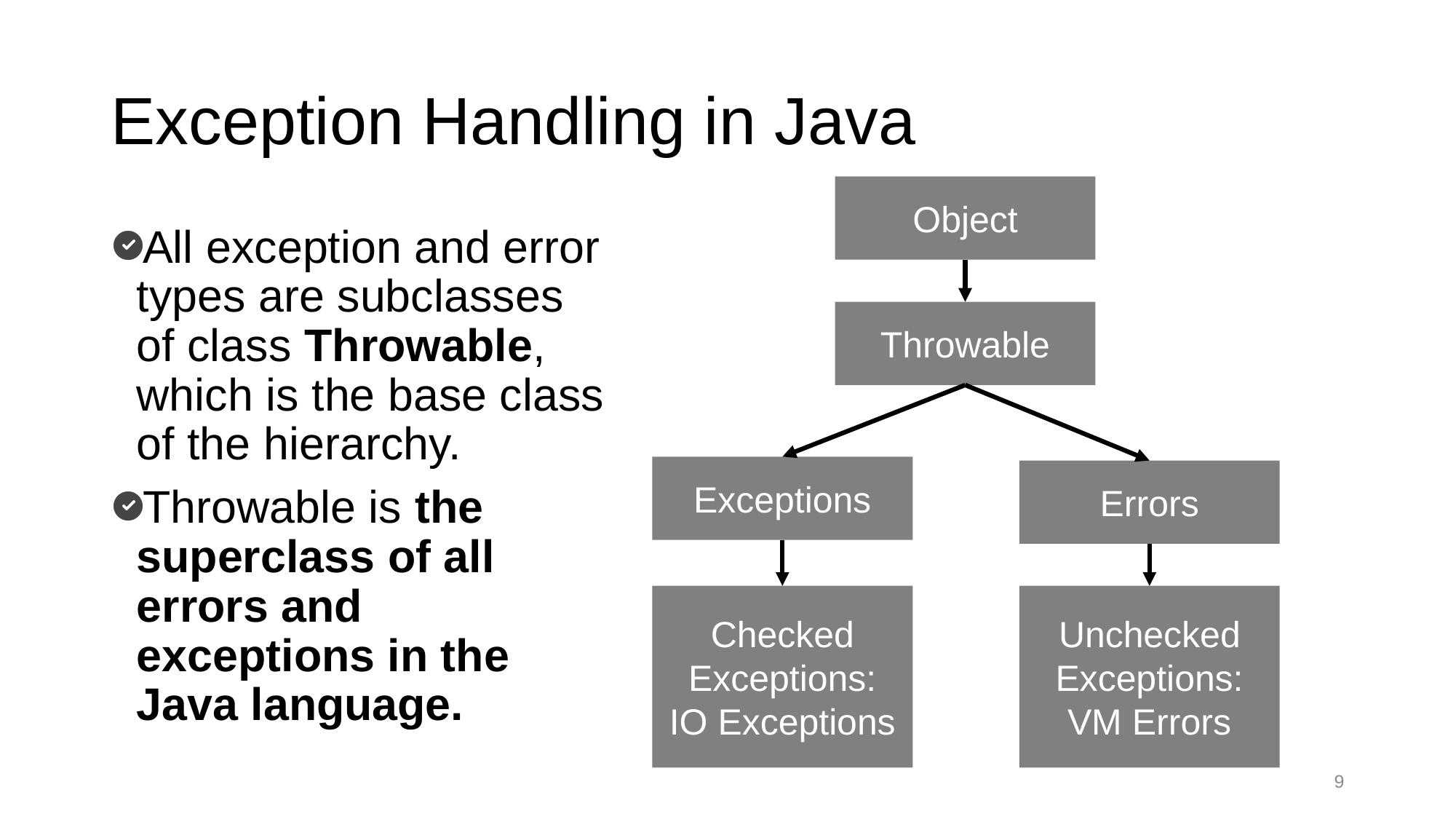

# Exception Handling in Java
Object
All exception and error types are subclasses of class Throwable, which is the base class of the hierarchy.
Throwable is the superclass of all errors and exceptions in the Java language.
Throwable
Exceptions
Errors
Checked Exceptions:
IO Exceptions
Unchecked Exceptions:
VM Errors
9